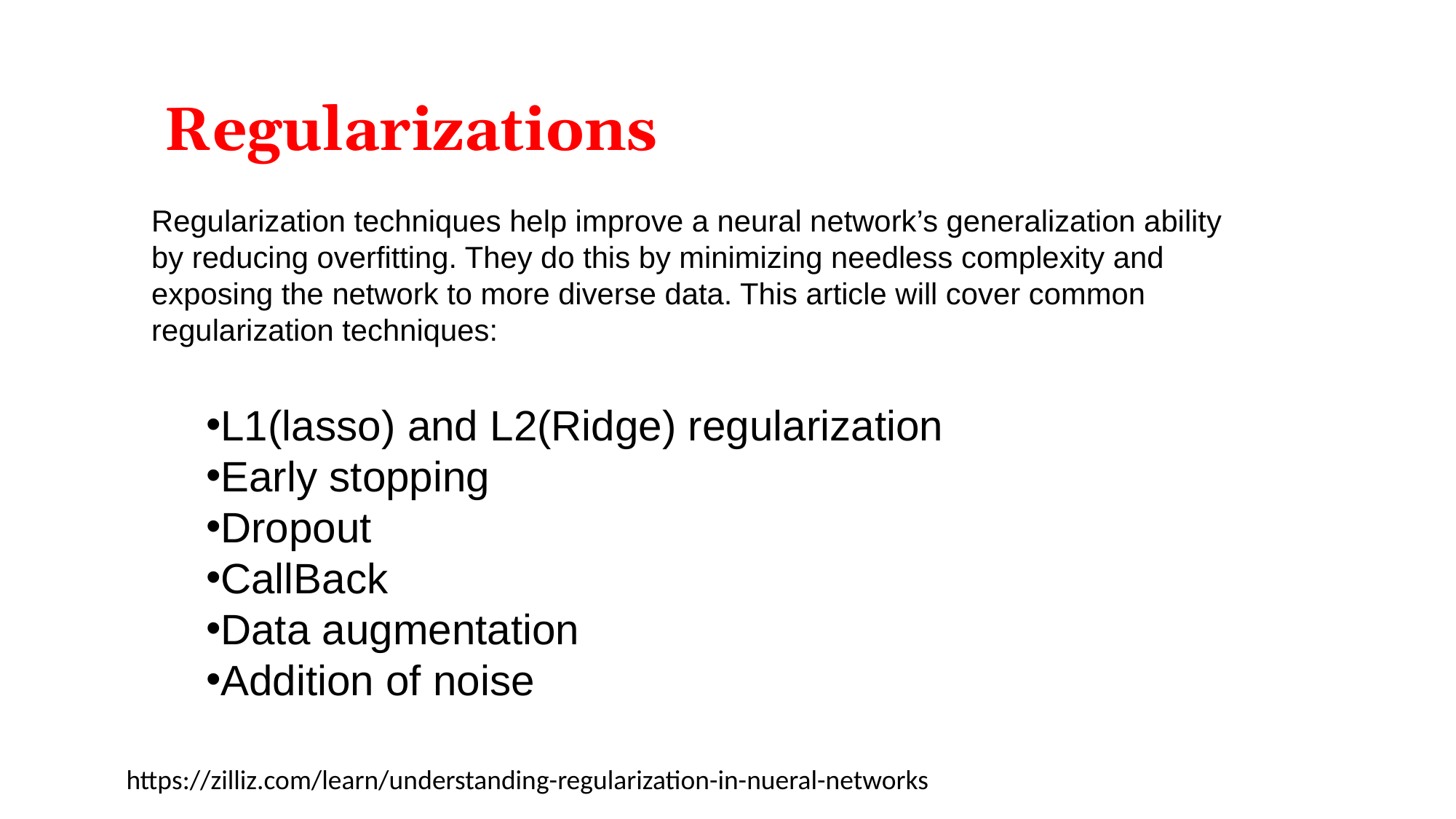

Regularizations

Regularization techniques help improve a neural network’s generalization ability by reducing overfitting. They do this by minimizing needless complexity and exposing the network to more diverse data. This article will cover common regularization techniques:

L1(lasso) and L2(Ridge) regularization
Early stopping
Dropout
CallBack
Data augmentation
Addition of noise

https://zilliz.com/learn/understanding-regularization-in-nueral-networks